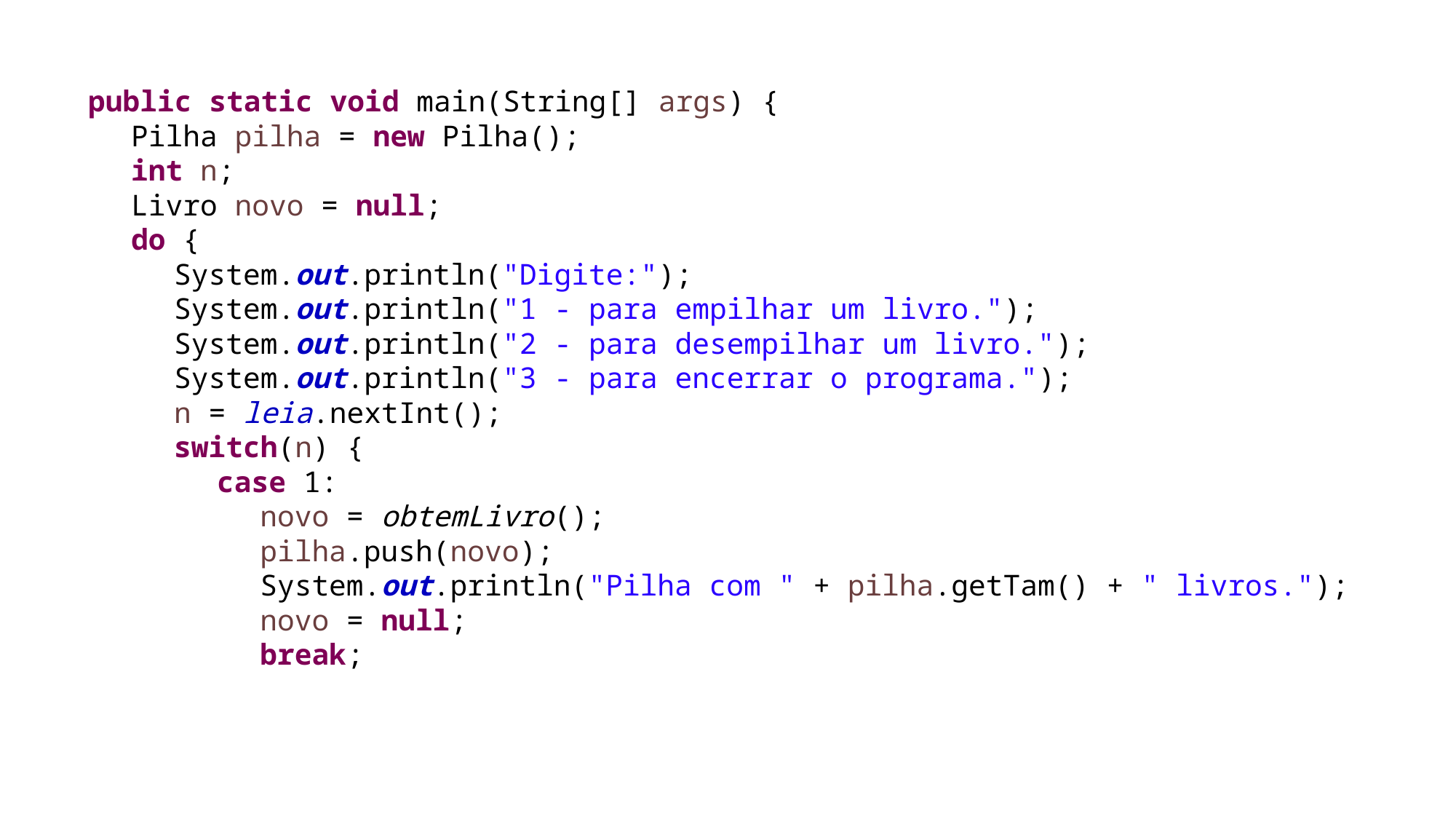

public static void main(String[] args) {
Pilha pilha = new Pilha();
int n;
Livro novo = null;
do {
System.out.println("Digite:");
System.out.println("1 - para empilhar um livro.");
System.out.println("2 - para desempilhar um livro.");
System.out.println("3 - para encerrar o programa.");
n = leia.nextInt();
switch(n) {
case 1:
novo = obtemLivro();
pilha.push(novo);
System.out.println("Pilha com " + pilha.getTam() + " livros.");
novo = null;
break;